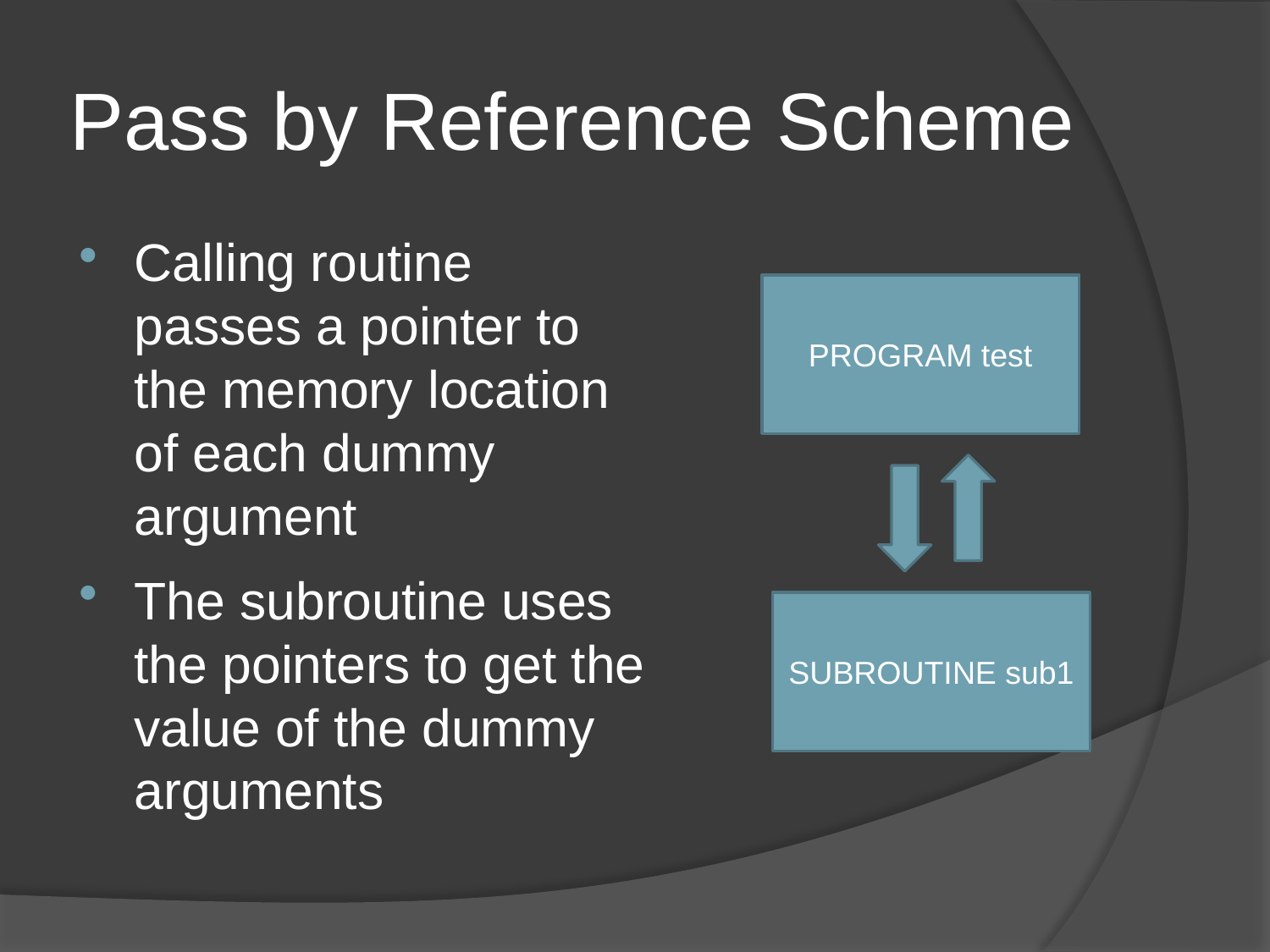

# Pass by Reference Scheme
Calling routine passes a pointer to the memory location of each dummy argument
The subroutine uses the pointers to get the value of the dummy arguments
PROGRAM test

SUBROUTINE sub1